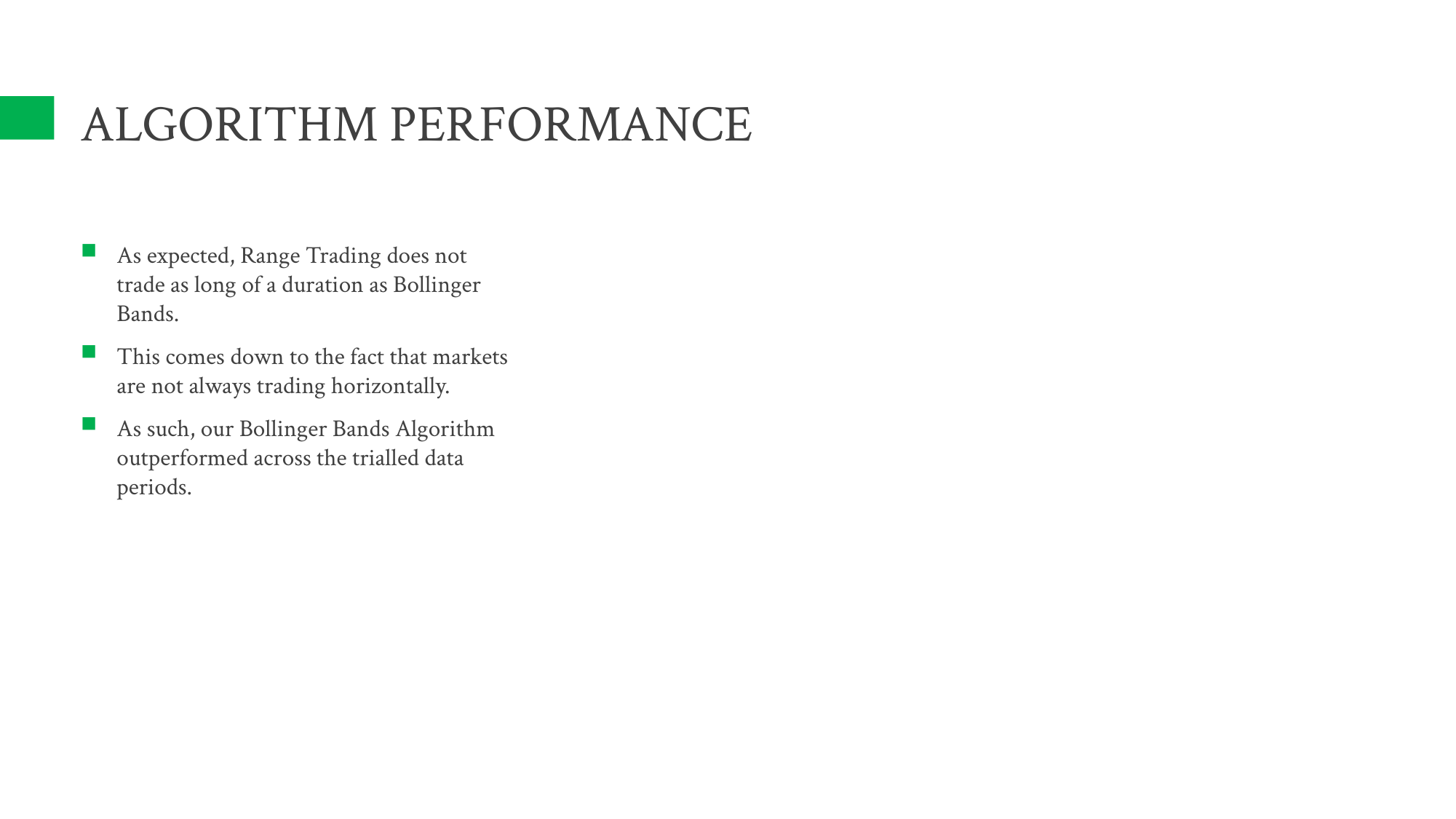

# Algorithm performance
As expected, Range Trading does not trade as long of a duration as Bollinger Bands.
This comes down to the fact that markets are not always trading horizontally.
As such, our Bollinger Bands Algorithm outperformed across the trialled data periods.